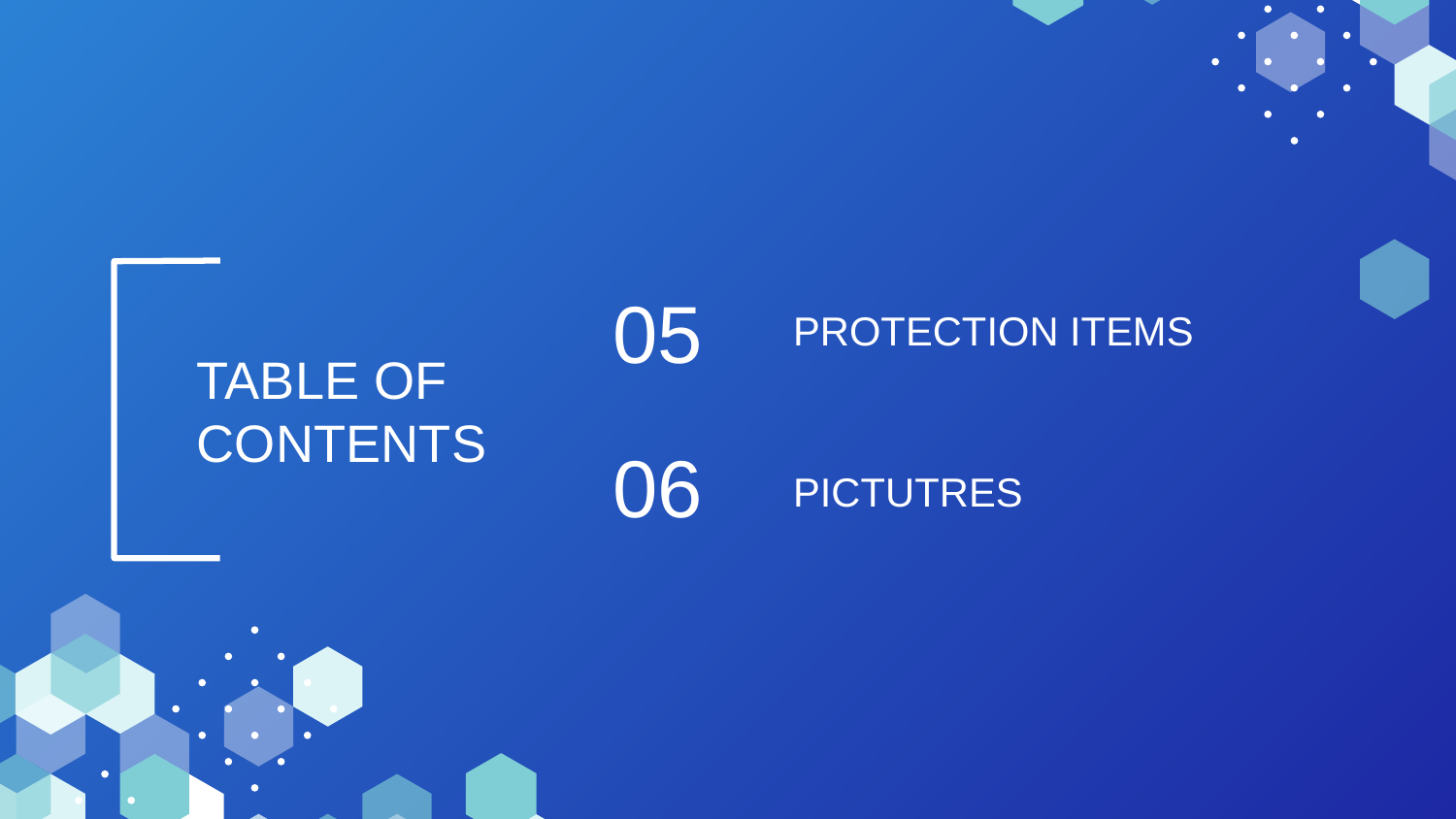

# 05
PROTECTION ITEMS
TABLE OF CONTENTS
06
PICTUTRES